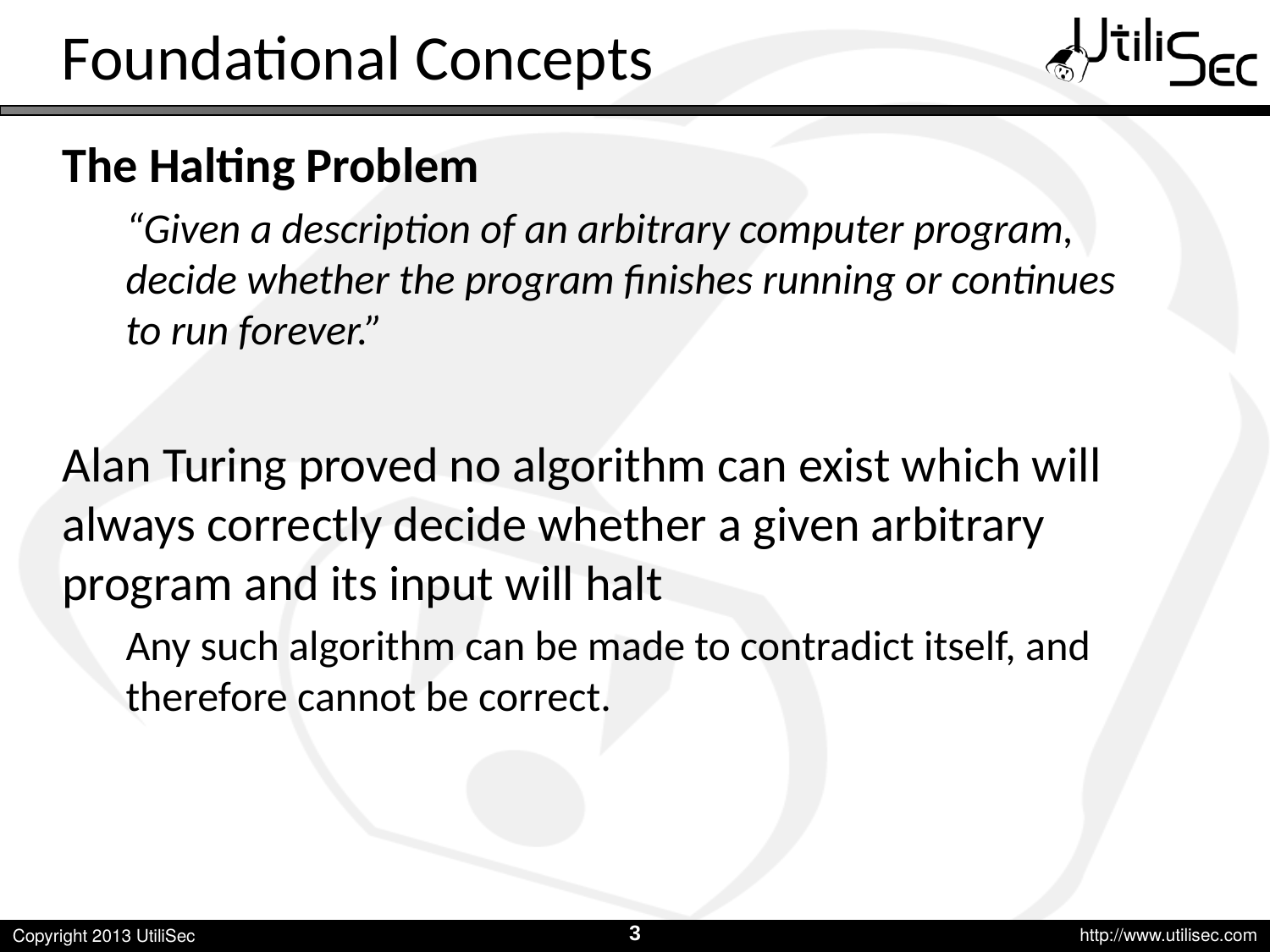

# Foundational Concepts
The Halting Problem
“Given a description of an arbitrary computer program, decide whether the program finishes running or continues to run forever.”

Alan Turing proved no algorithm can exist which will always correctly decide whether a given arbitrary program and its input will halt
Any such algorithm can be made to contradict itself, and therefore cannot be correct.